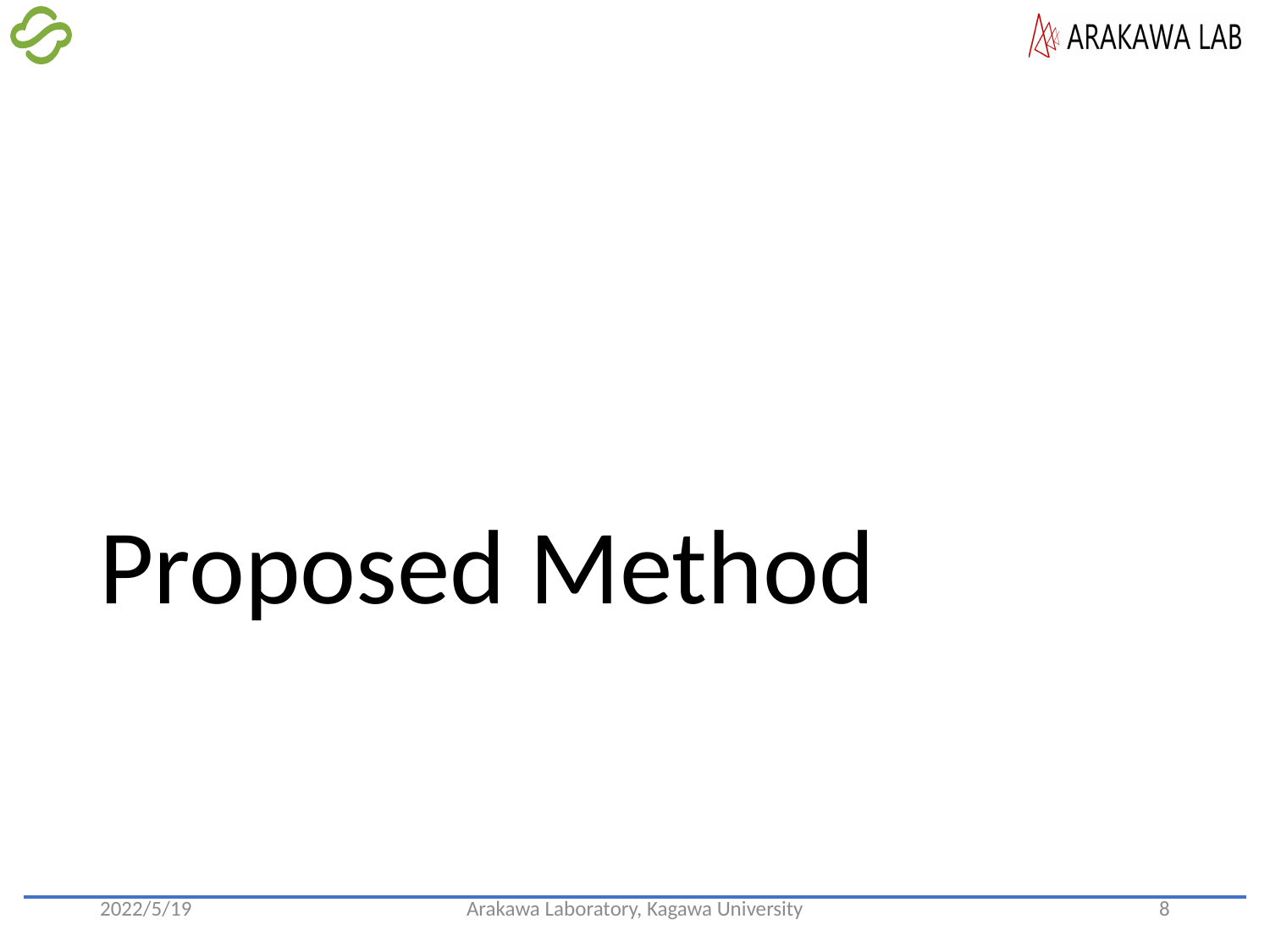

# Proposed Method

2022/5/19
Arakawa Laboratory, Kagawa University
8